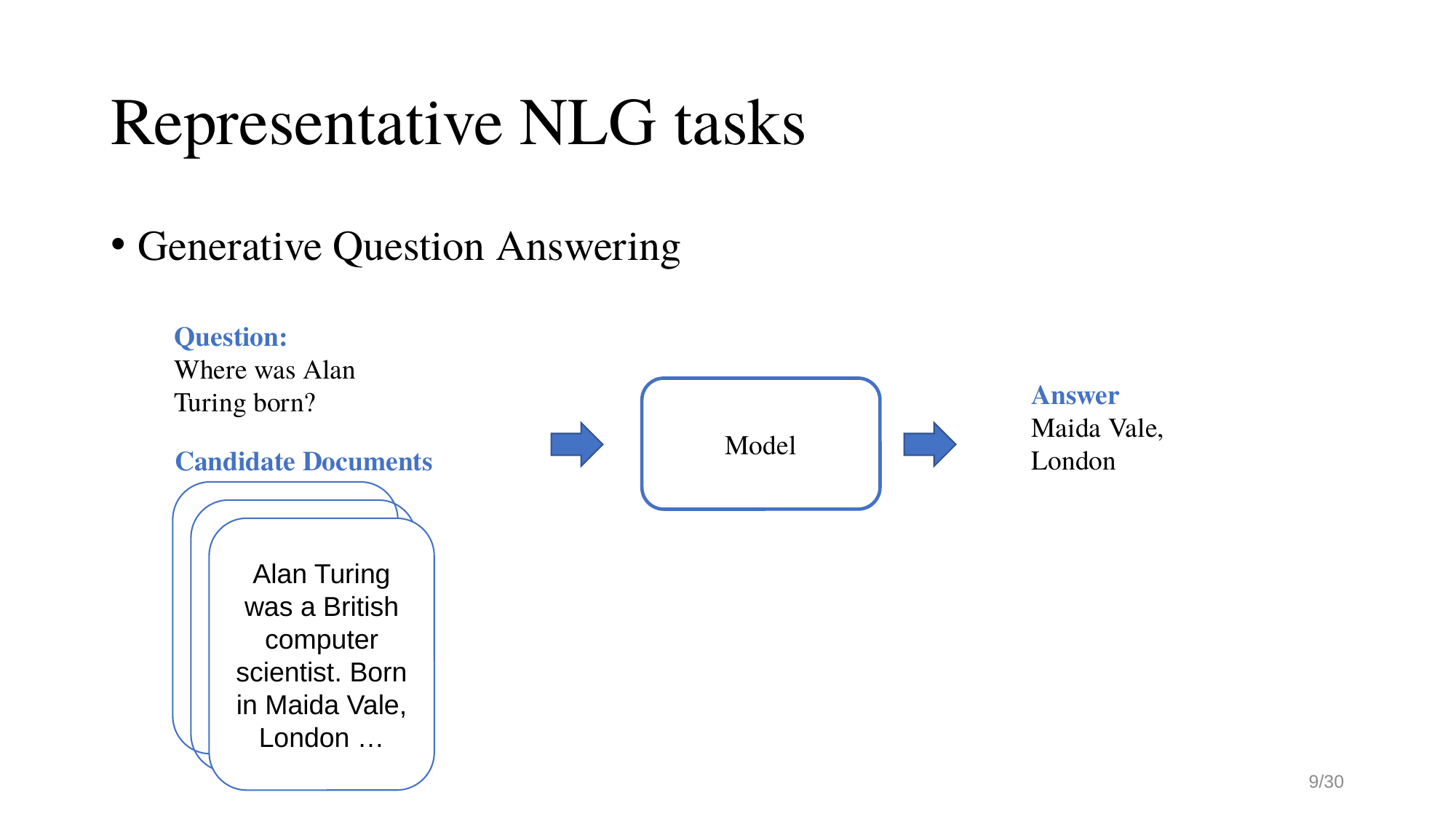

# Representative NLG tasks
Generative Question Answering
Question:
Where was Alan Turing born?
Answer
Maida Vale, London
Model

Candidate Documents

Alan Turing was a British computer scientist. Born in Maida Vale, London …
9/30